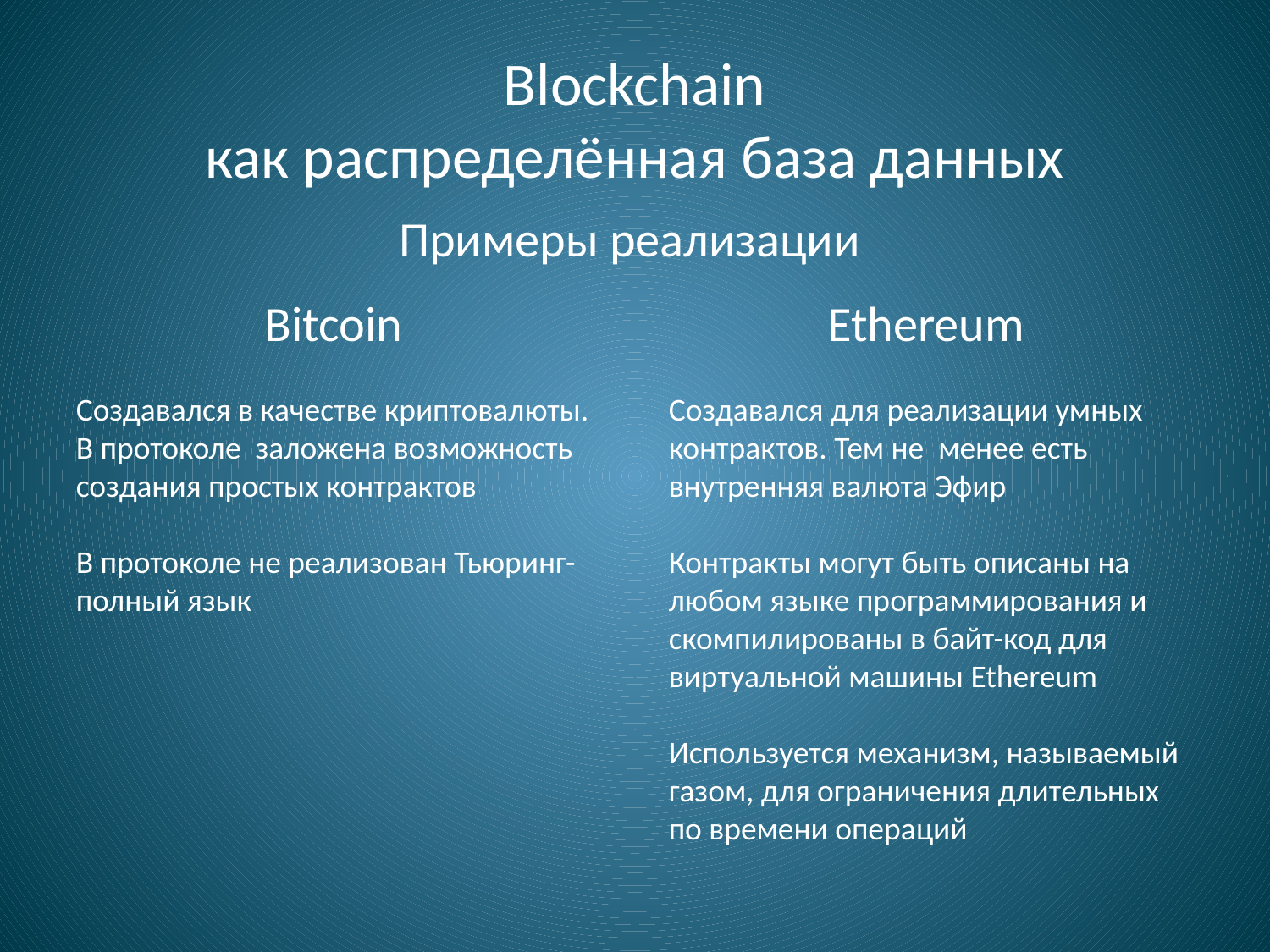

# Blockchain как распределённая база данных
Примеры реализации
Bitcoin

Создавался в качестве криптовалюты.
В протоколе  заложена возможность создания простых контрактов

В протоколе не реализован Тьюринг-полный язык
Ethereum

Создавался для реализации умных контрактов. Тем не  менее есть внутренняя валюта Эфир

Контракты могут быть описаны на любом языке программирования и скомпилированы в байт-код для виртуальной машины Ethereum

Используется механизм, называемый газом, для ограничения длительных по времени операций